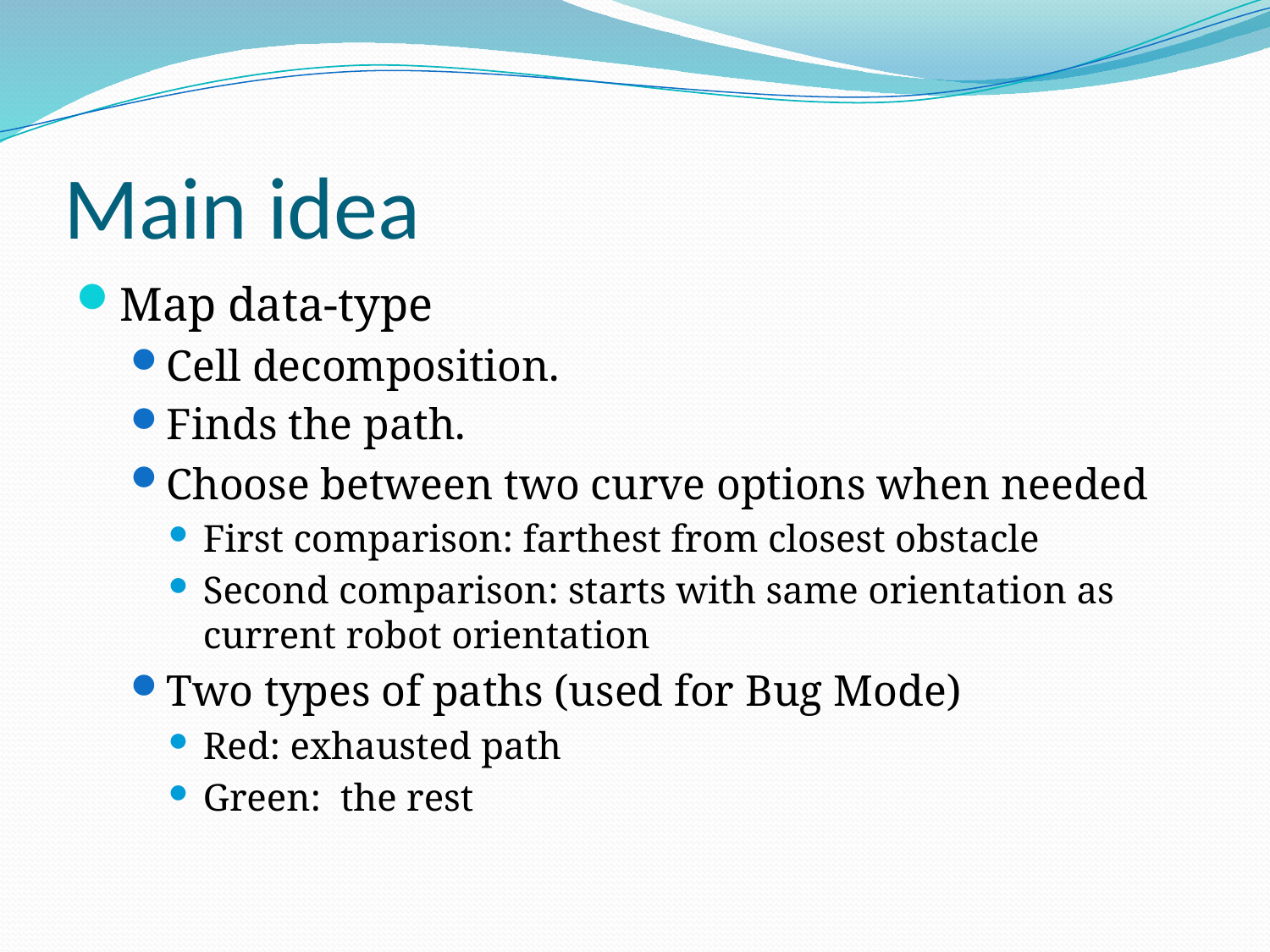

# Main idea
Map data-type
Cell decomposition.
Finds the path.
Choose between two curve options when needed
First comparison: farthest from closest obstacle
Second comparison: starts with same orientation as current robot orientation
Two types of paths (used for Bug Mode)
Red: exhausted path
Green:  the rest